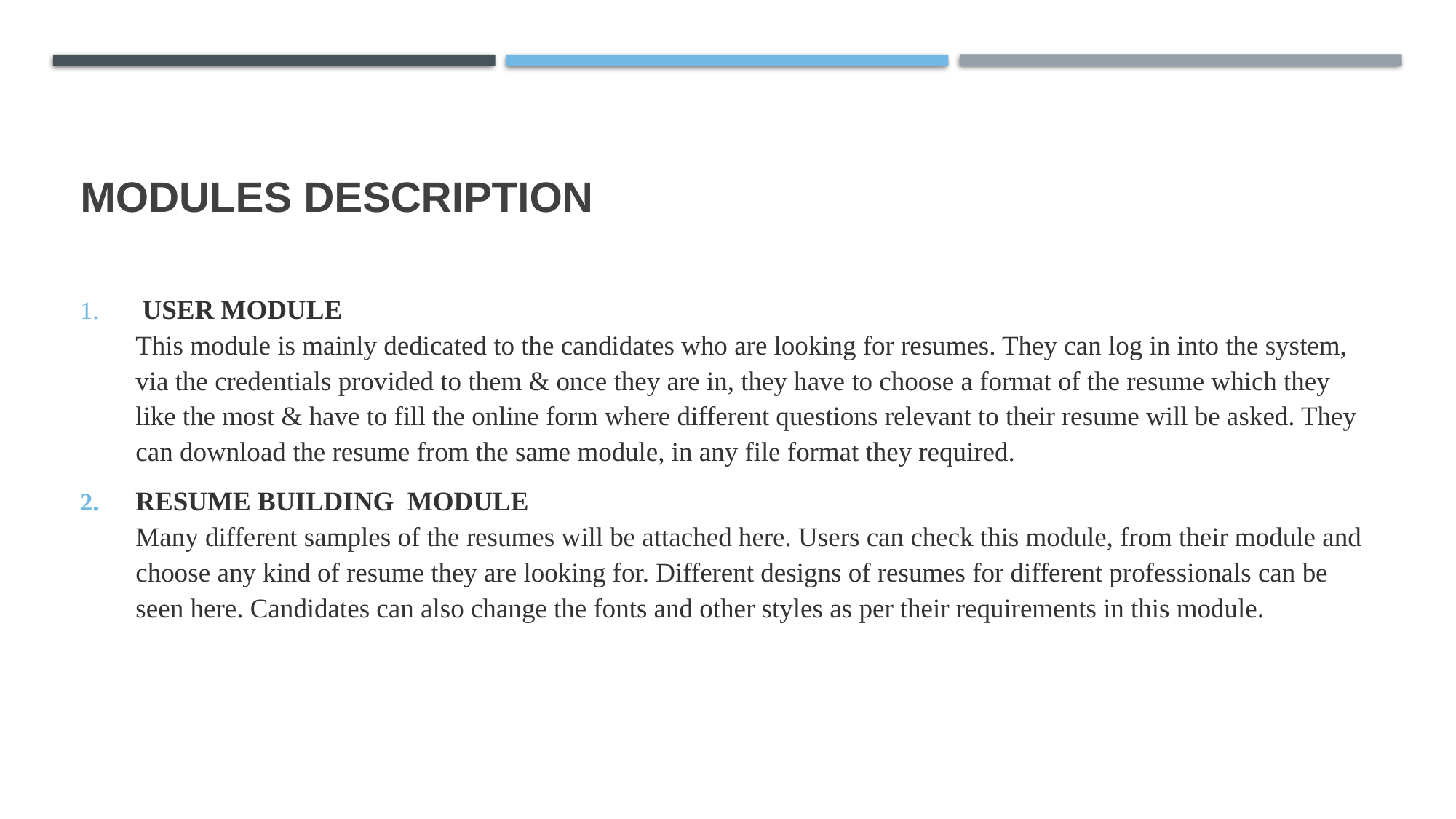

# Modules DESCRIPTION
 USER MODULE
This module is mainly dedicated to the candidates who are looking for resumes. They can log in into the system, via the credentials provided to them & once they are in, they have to choose a format of the resume which they like the most & have to fill the online form where different questions relevant to their resume will be asked. They can download the resume from the same module, in any file format they required.
RESUME BUILDING  MODULE
Many different samples of the resumes will be attached here. Users can check this module, from their module and choose any kind of resume they are looking for. Different designs of resumes for different professionals can be seen here. Candidates can also change the fonts and other styles as per their requirements in this module.